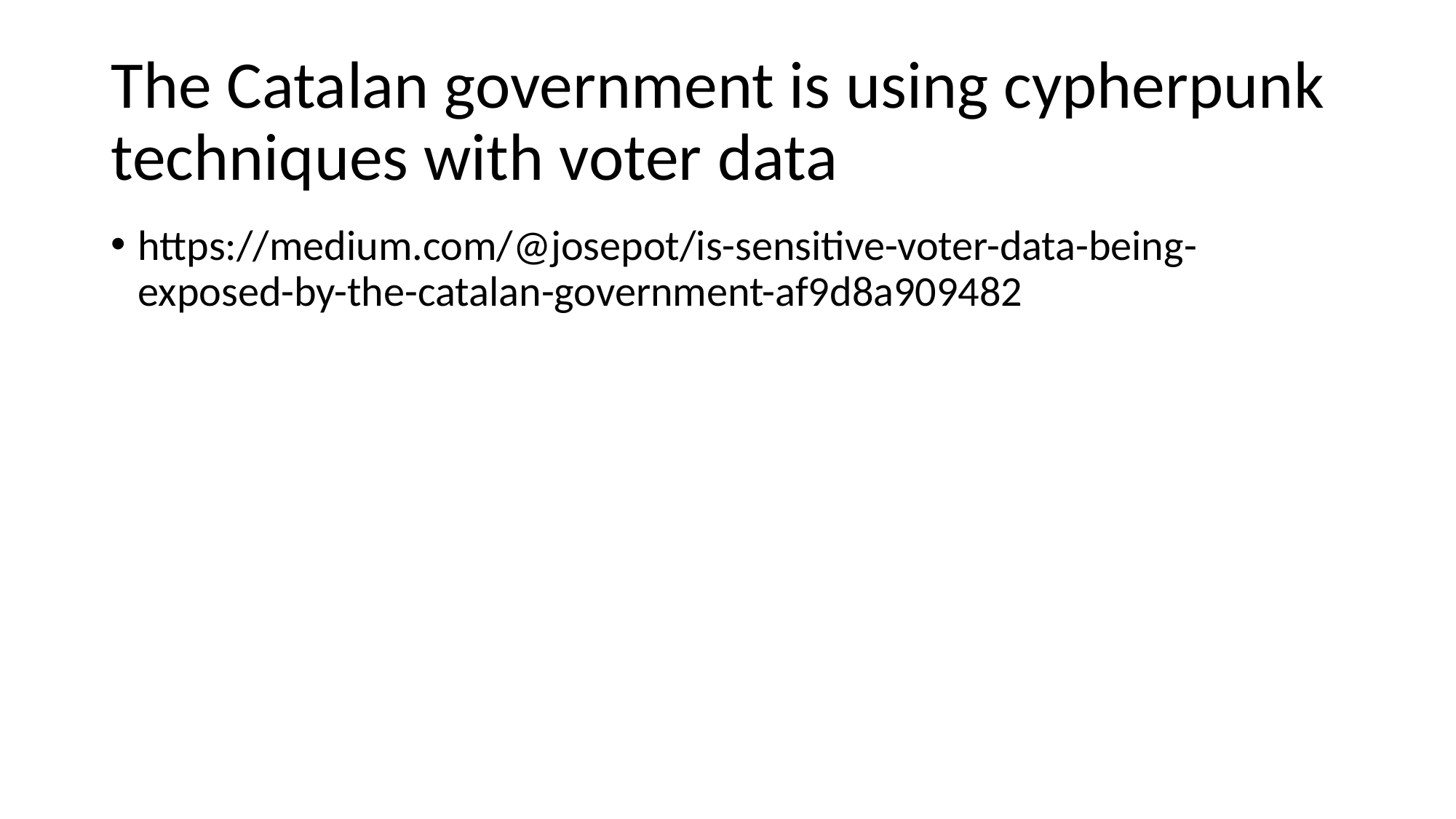

# The Catalan government is using cypherpunk techniques with voter data
https://medium.com/@josepot/is-sensitive-voter-data-being-exposed-by-the-catalan-government-af9d8a909482